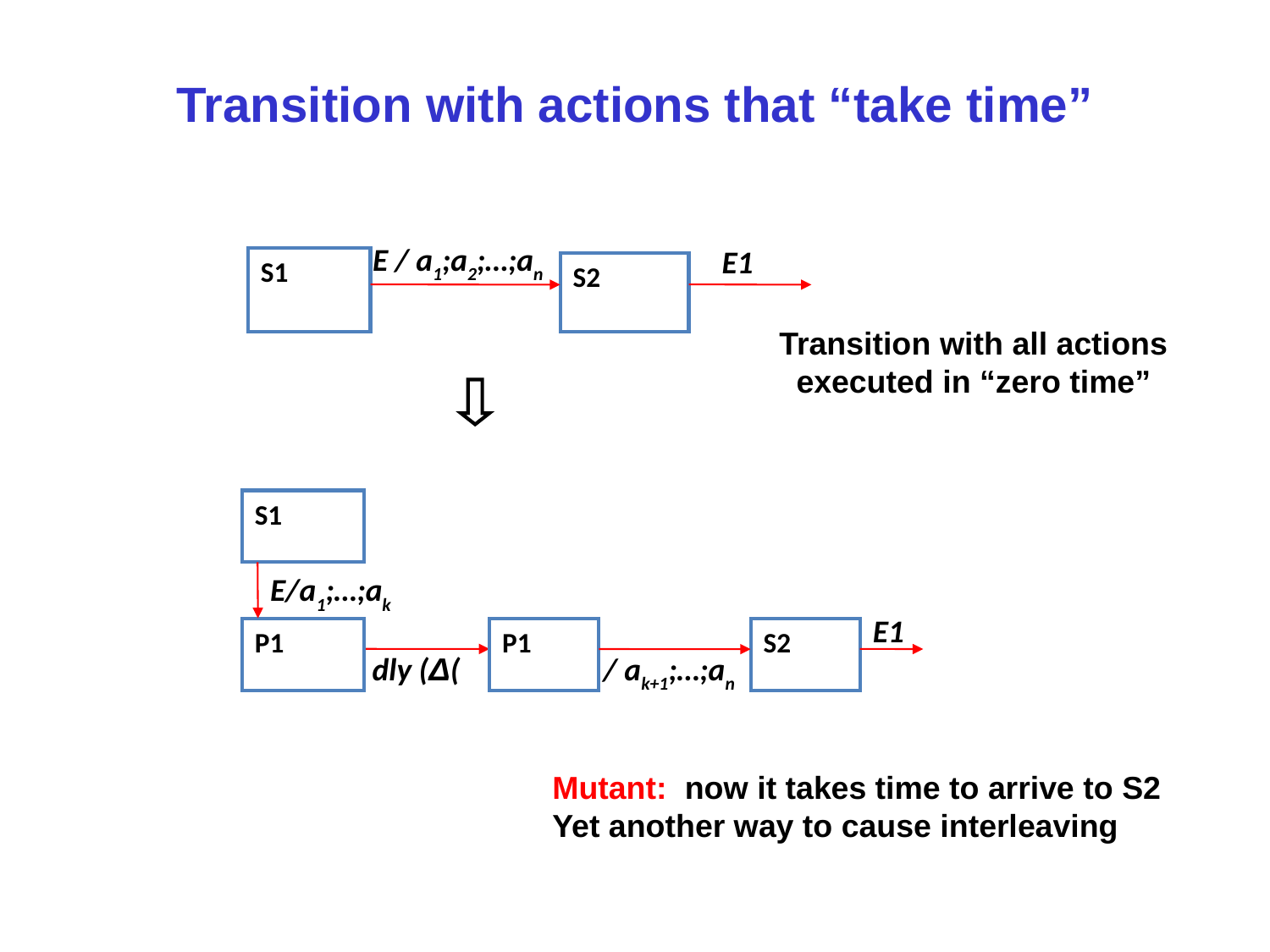

# Transition with actions that “take time”

E / a1;a2;…;an
E1
S1
S2

S1

E/a1;…;ak
E1
P1
P1
S2
 dly (Δ(
/ ak+1;…;an

Transition with all actions executed in “zero time”

Mutant:  now it takes time to arrive to S2
Yet another way to cause interleaving